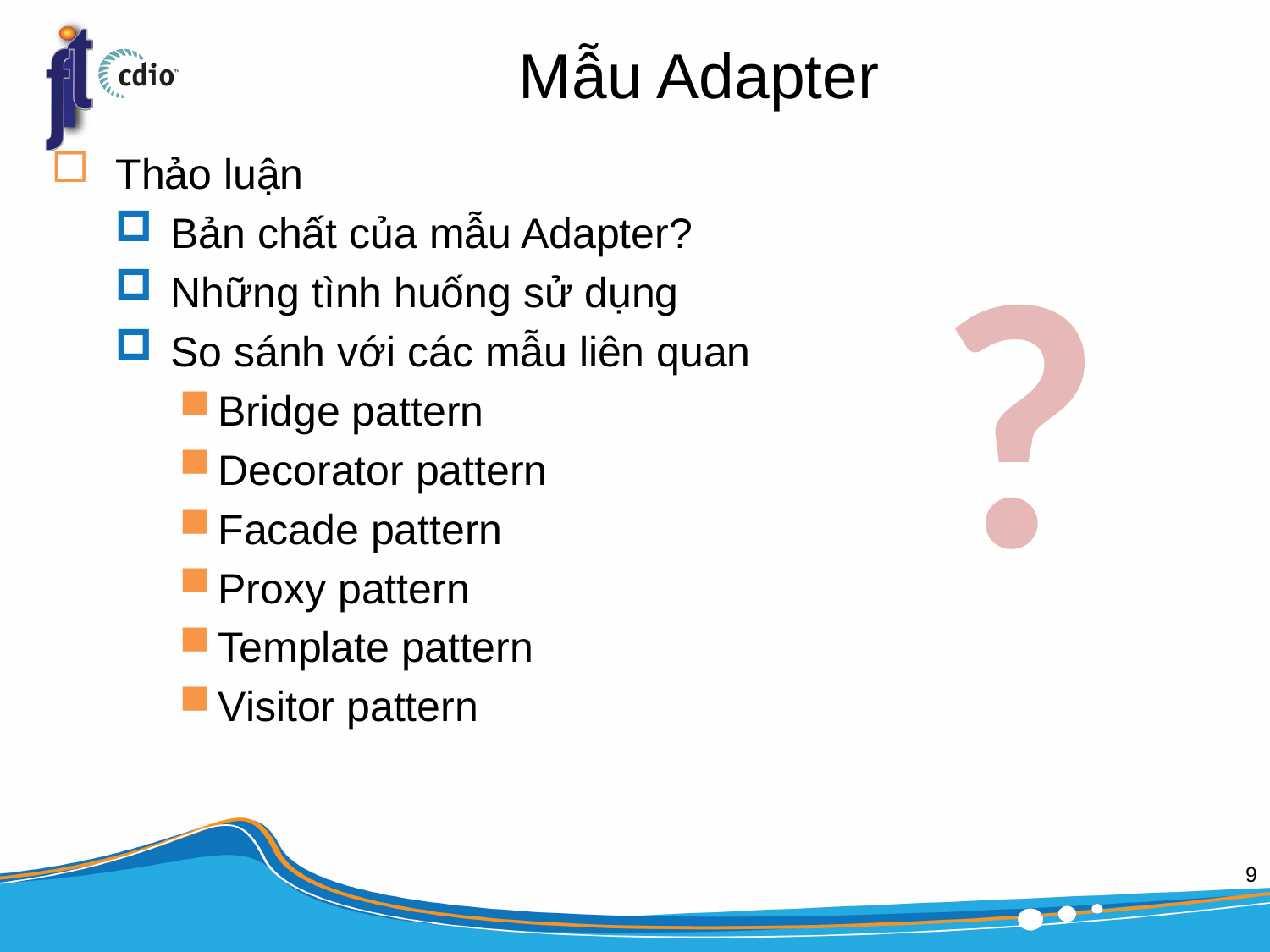

# Mẫu Adapter
Thảo luận
Bản chất của mẫu Adapter?
Những tình huống sử dụng
So sánh với các mẫu liên quan
Bridge pattern
Decorator pattern
Facade pattern
Proxy pattern
Template pattern
Visitor pattern
?
9